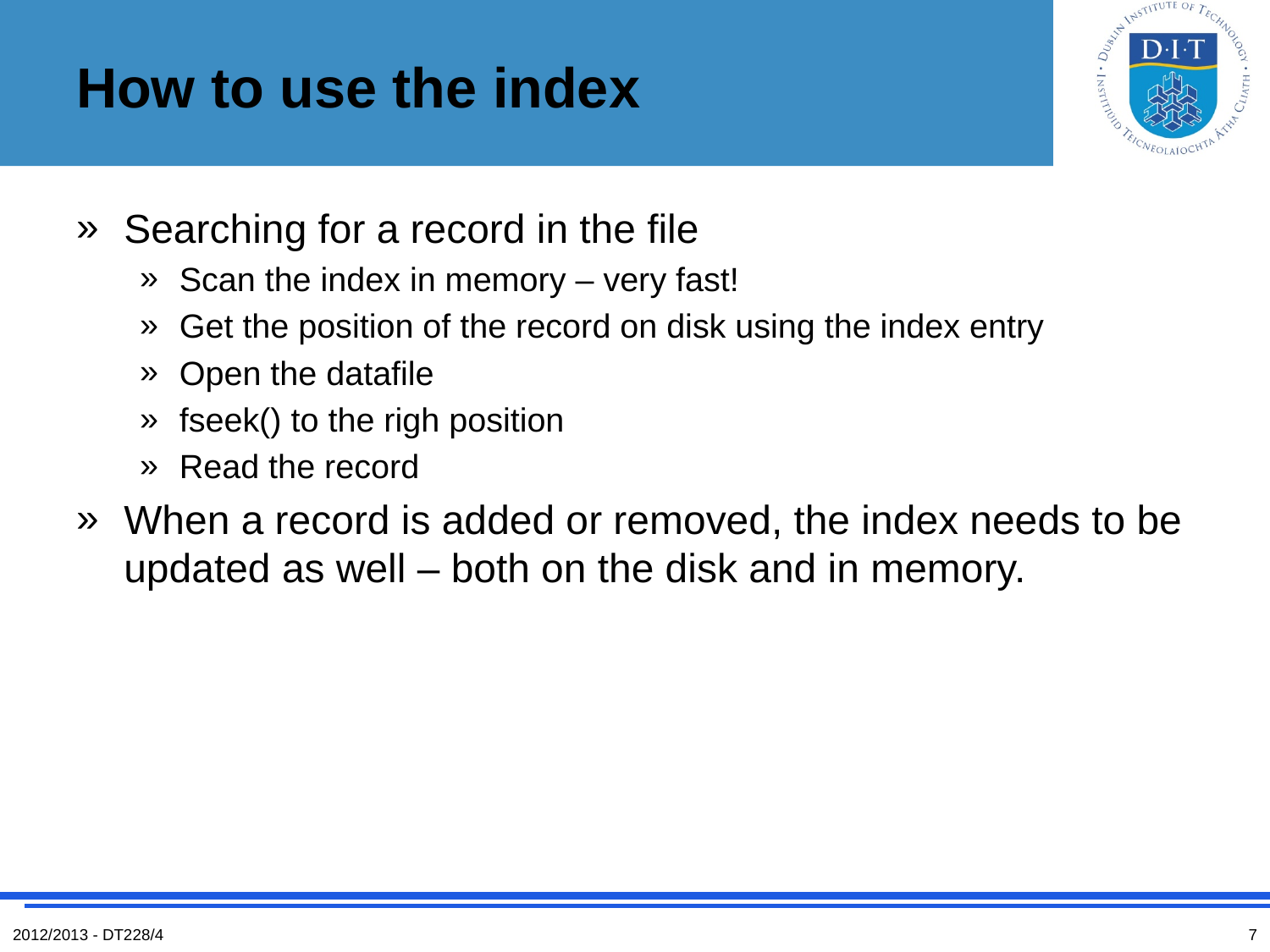

# How to use the index
Searching for a record in the file
Scan the index in memory – very fast!
Get the position of the record on disk using the index entry
Open the datafile
fseek() to the righ position
Read the record
When a record is added or removed, the index needs to be updated as well – both on the disk and in memory.
2012/2013 - DT228/4
7